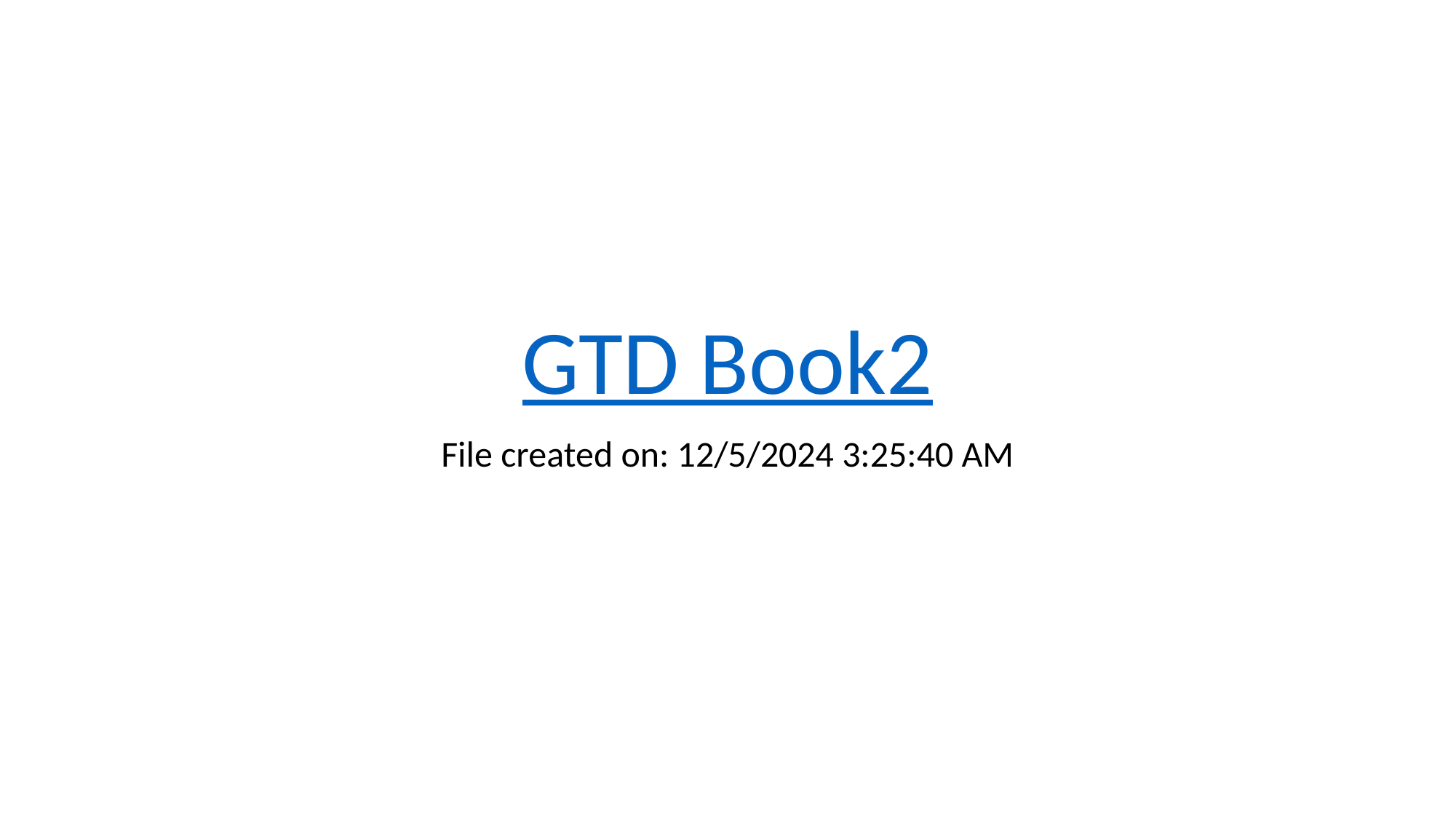

# GTD Book2
File created on: 12/5/2024 3:25:40 AM